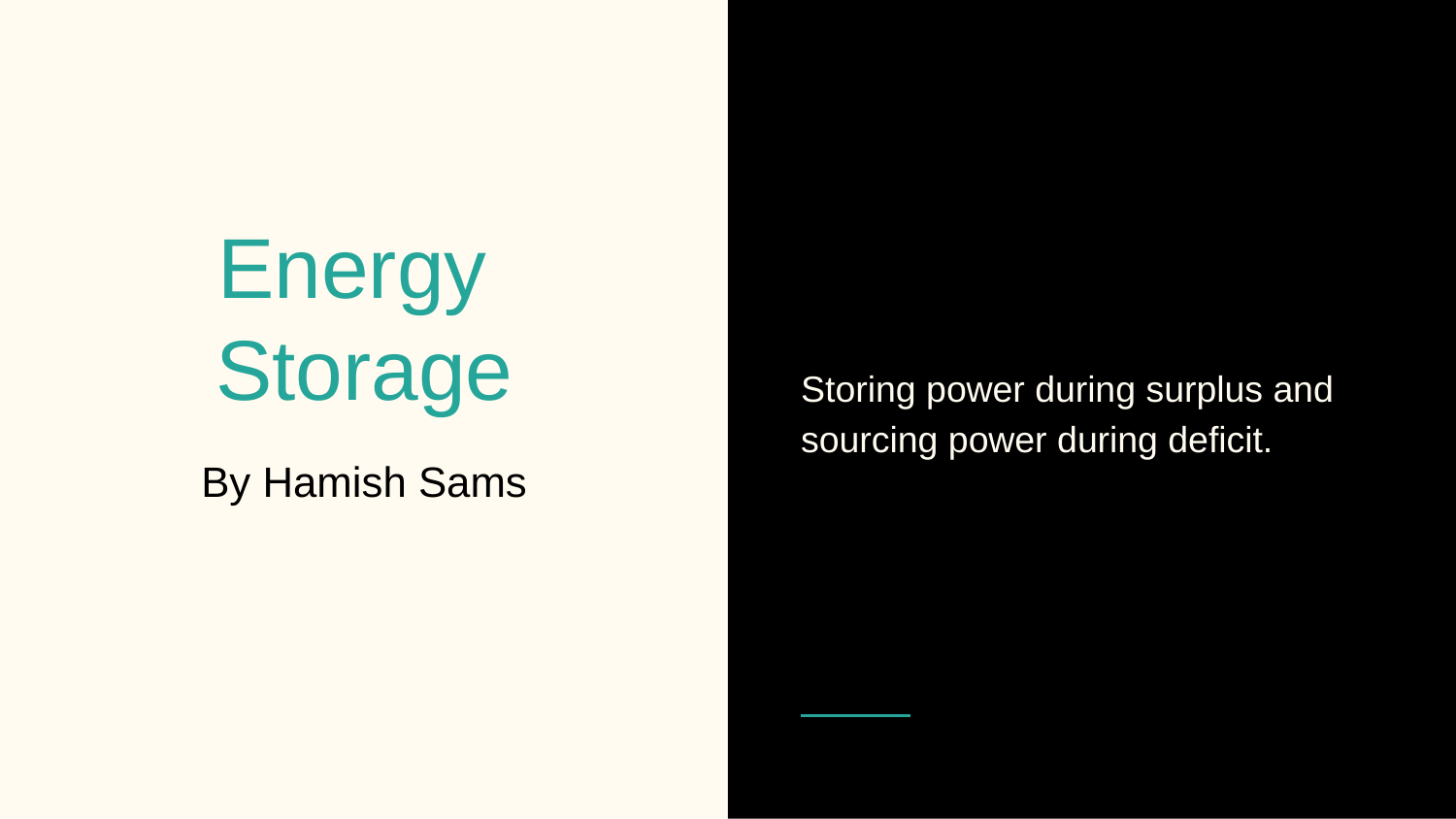

Storing power during surplus and sourcing power during deficit.
# Energy
Storage
By Hamish Sams